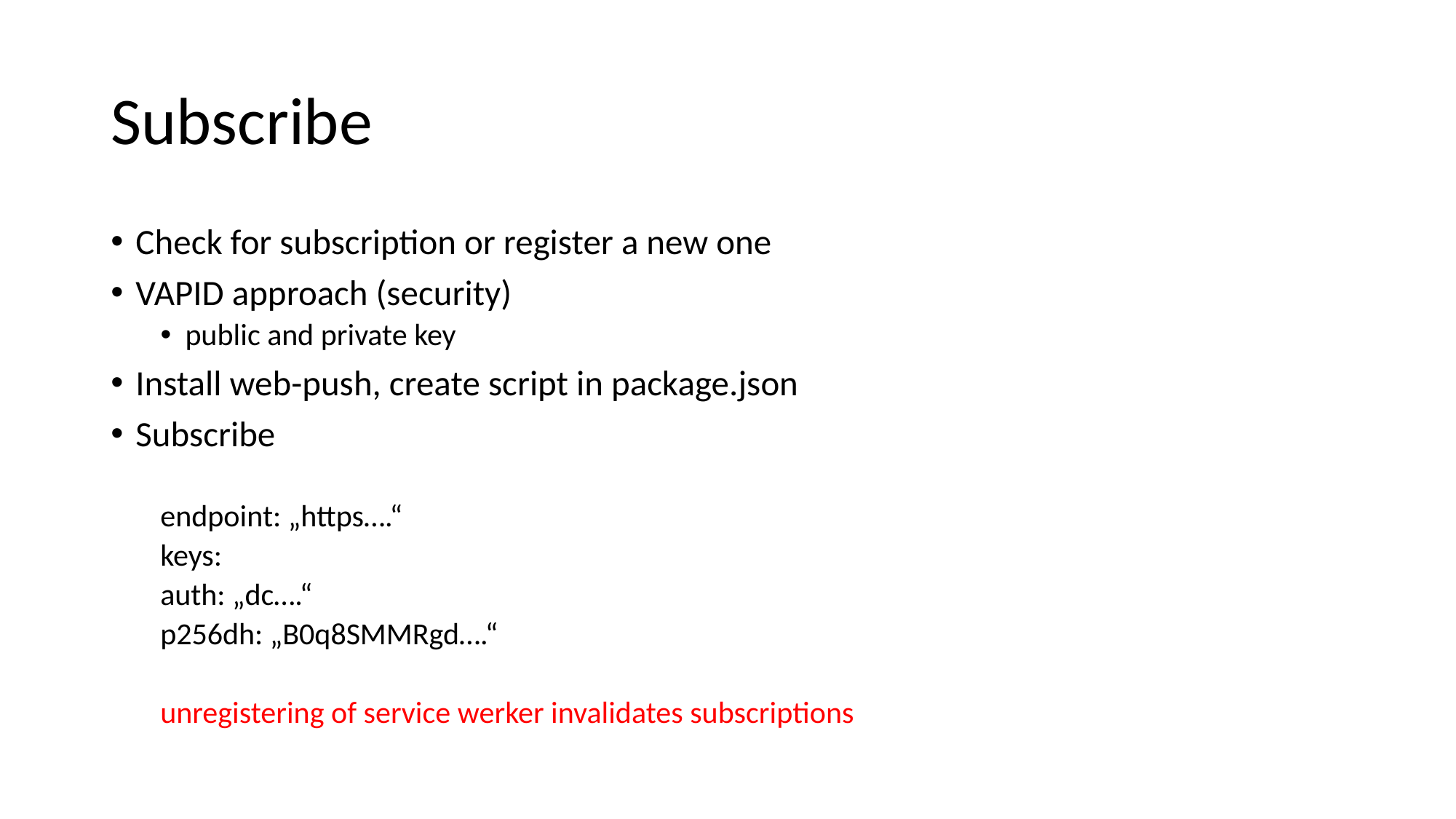

# Subscribe
Check for subscription or register a new one
VAPID approach (security)
public and private key
Install web-push, create script in package.json
Subscribe

	endpoint: „https….“
	keys:
		auth: „dc….“
		p256dh: „B0q8SMMRgd….“

unregistering of service werker invalidates subscriptions